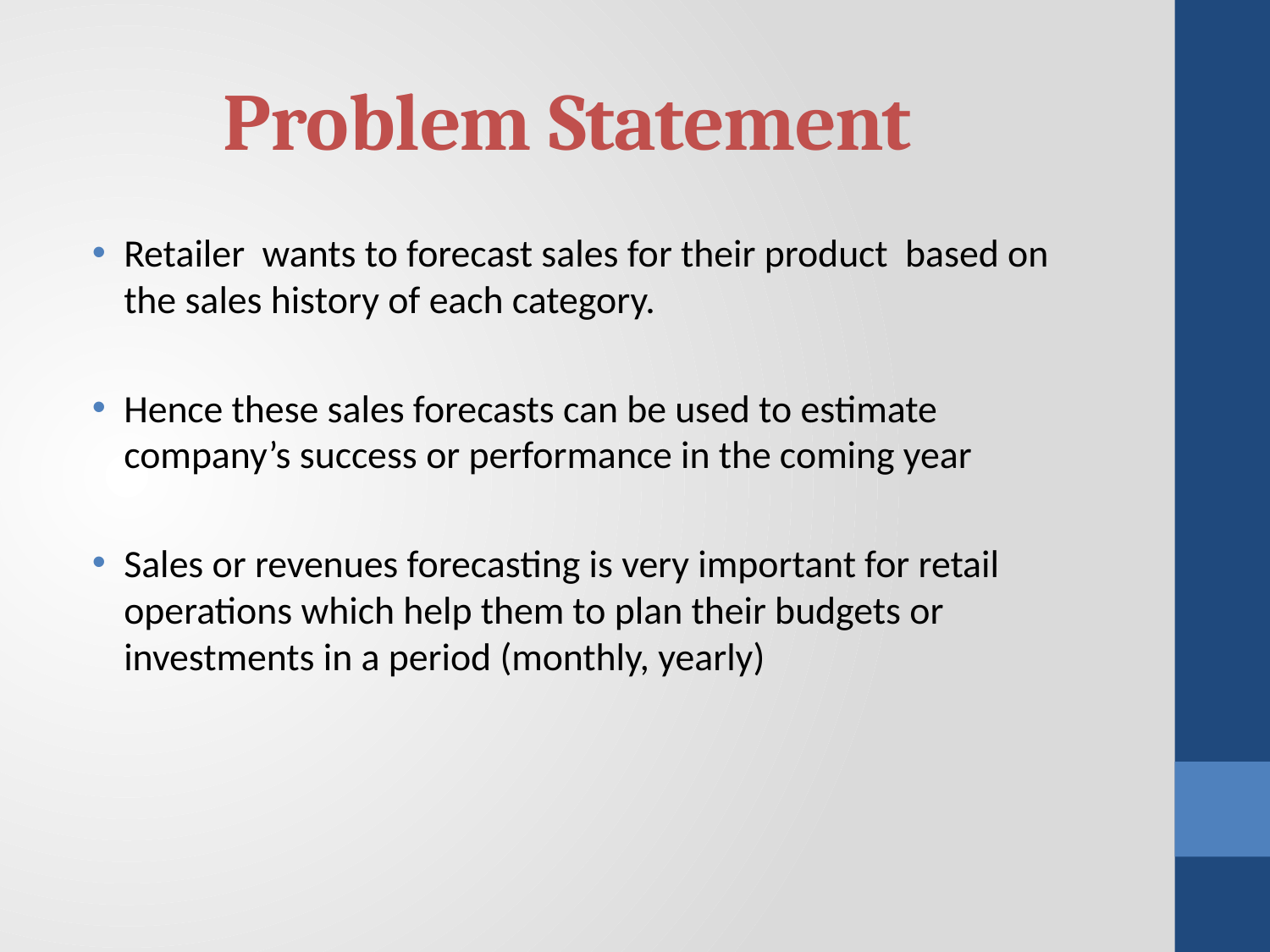

# Problem Statement
Retailer  wants to forecast sales for their product  based on the sales history of each category.

Hence these sales forecasts can be used to estimate company’s success or performance in the coming year

Sales or revenues forecasting is very important for retail operations which help them to plan their budgets or investments in a period (monthly, yearly)